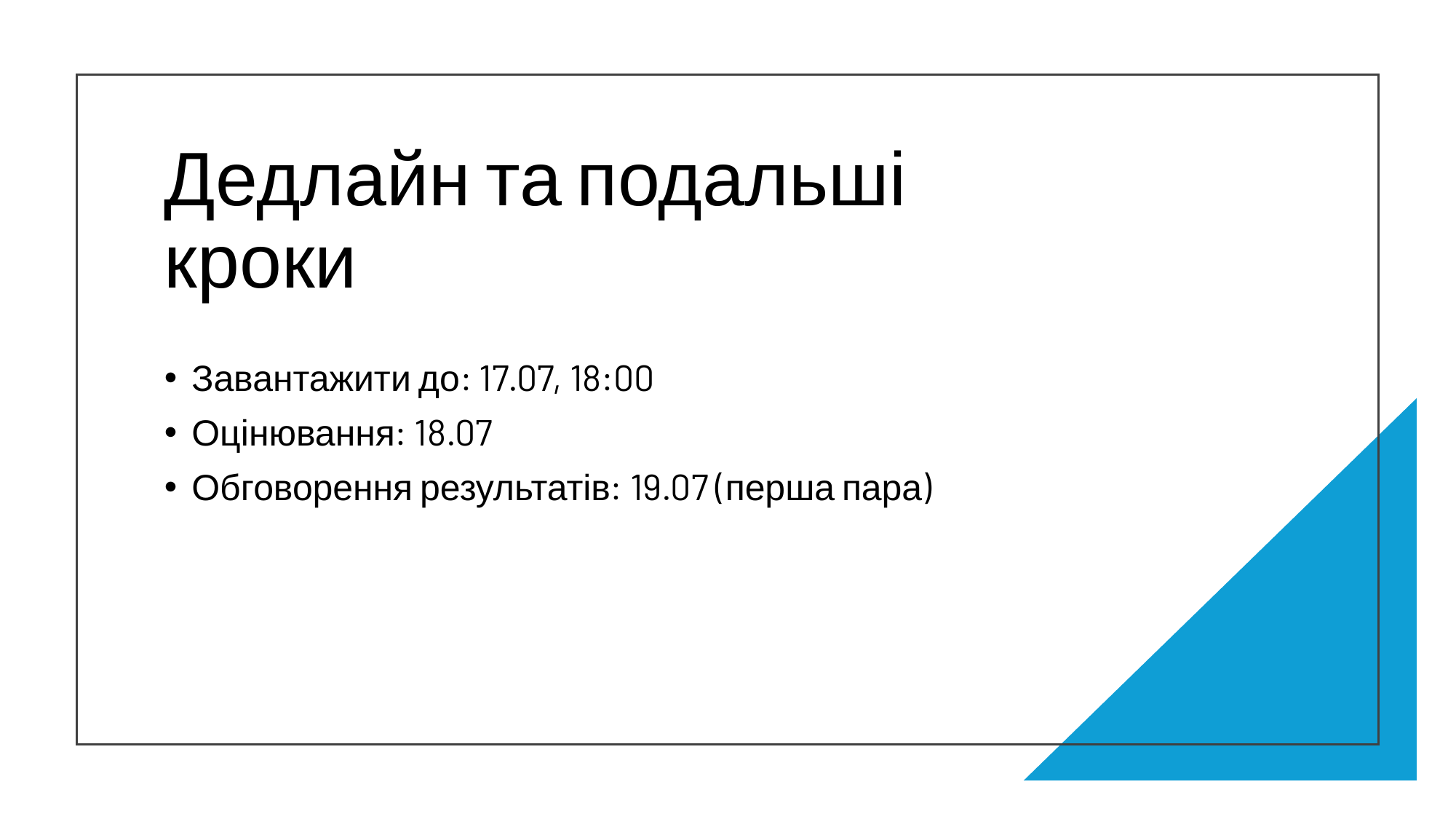

# Дедлайн та подальші кроки
Завантажити до: 17.07, 18:00
Оцінювання: 18.07
Обговорення результатів: 19.07 (перша пара)